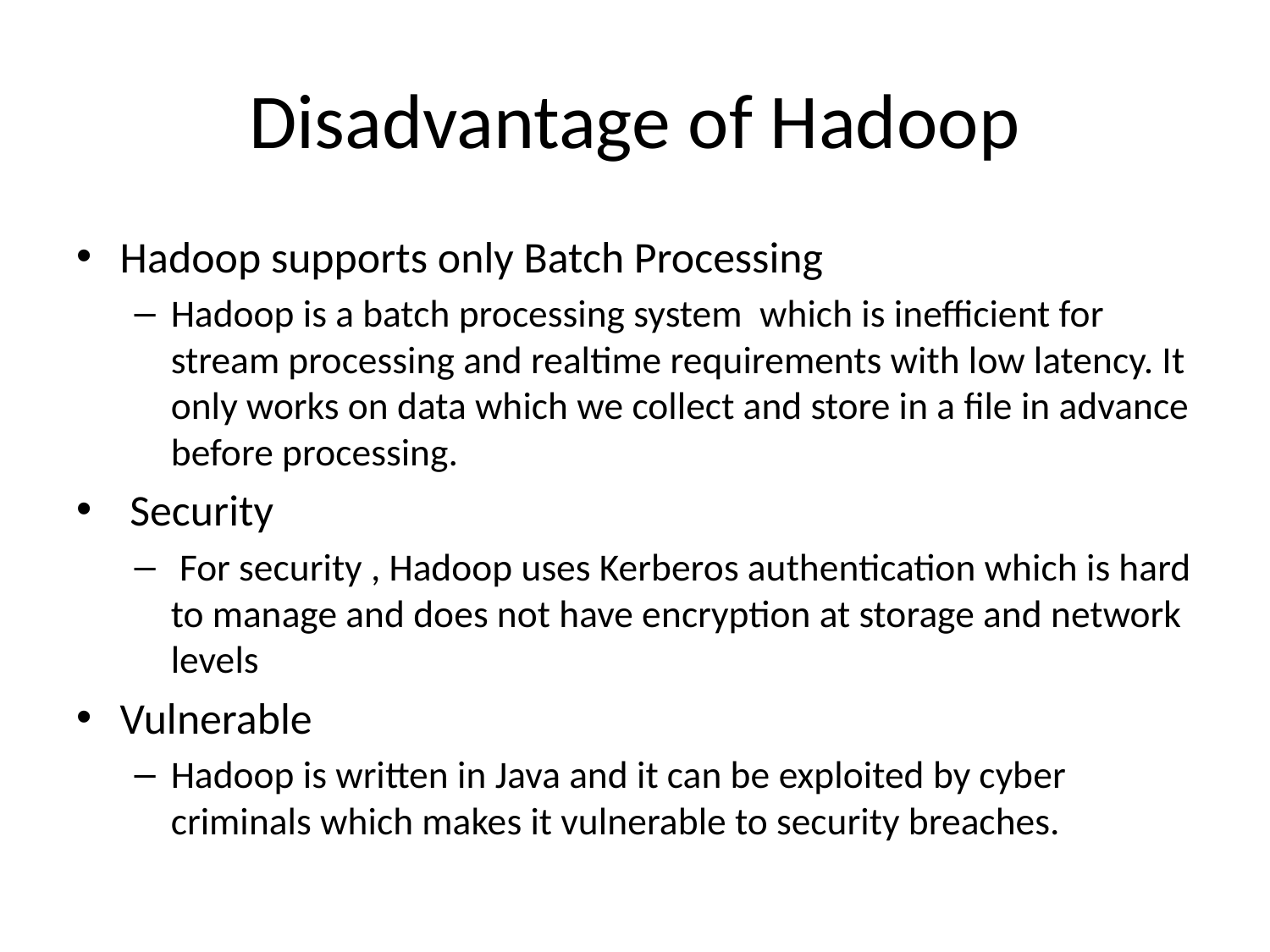

# Disadvantage of Hadoop
Hadoop supports only Batch Processing
Hadoop is a batch processing system  which is inefficient for stream processing and realtime requirements with low latency. It only works on data which we collect and store in a file in advance before processing.
 Security
 For security , Hadoop uses Kerberos authentication which is hard to manage and does not have encryption at storage and network levels
Vulnerable
Hadoop is written in Java and it can be exploited by cyber criminals which makes it vulnerable to security breaches.